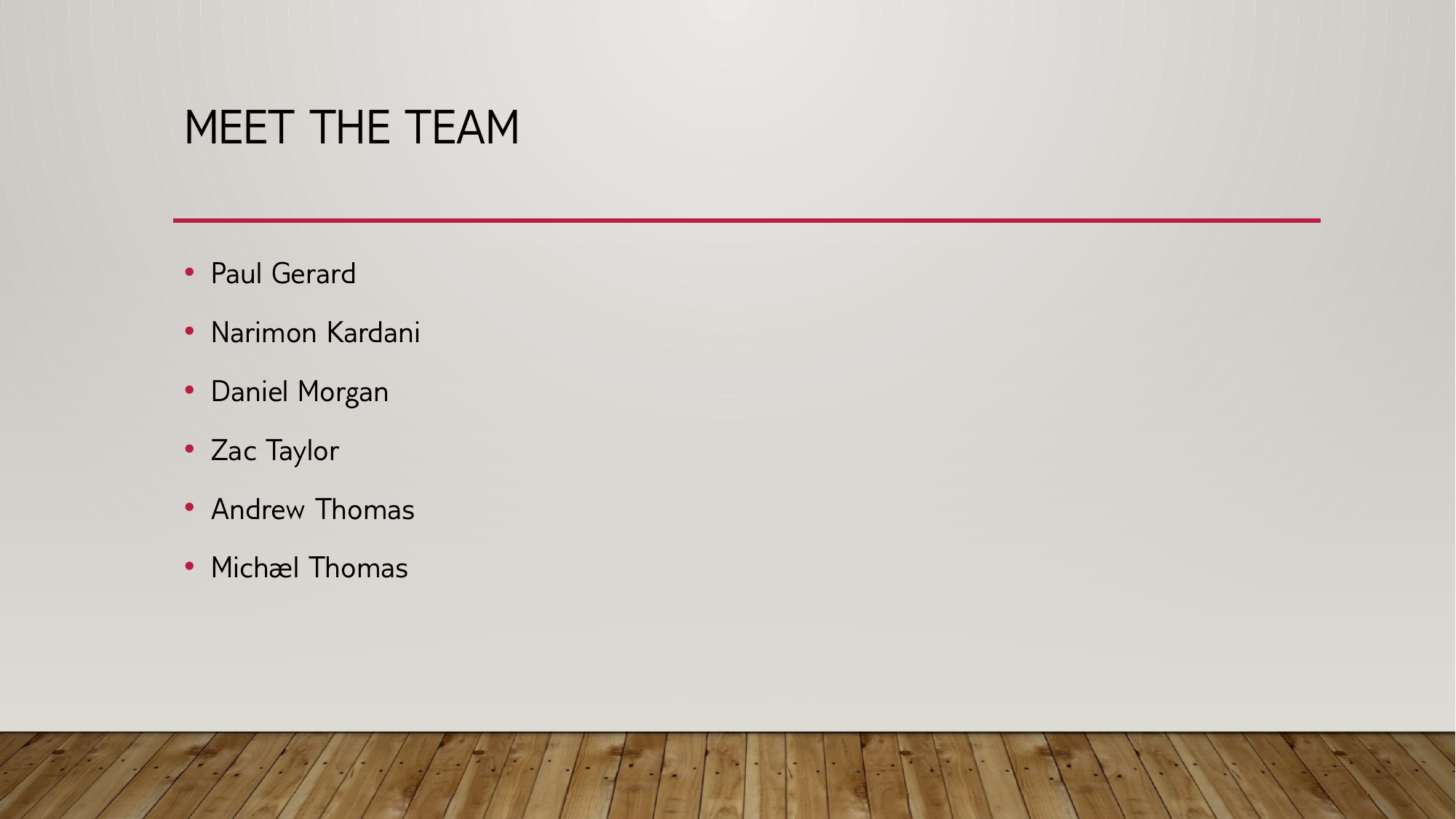

# Meet the team
Paul Gerard
Narimon Kardani
Daniel Morgan
Zac Taylor
Andrew Thomas
Michael Thomas